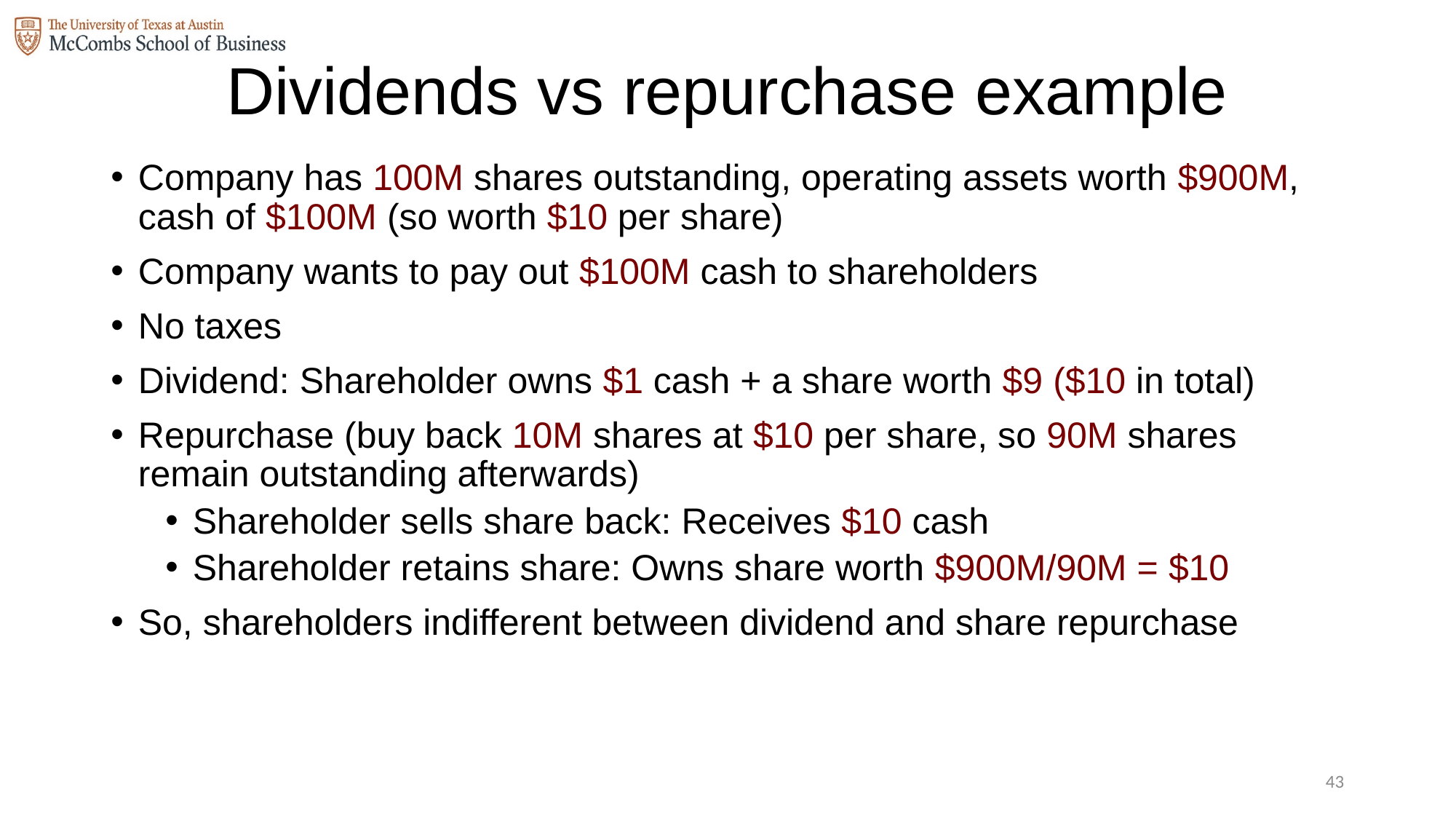

# Dividends vs repurchase example
Company has 100M shares outstanding, operating assets worth $900M, cash of $100M (so worth $10 per share)
Company wants to pay out $100M cash to shareholders
No taxes
Dividend: Shareholder owns $1 cash + a share worth $9 ($10 in total)
Repurchase (buy back 10M shares at $10 per share, so 90M shares remain outstanding afterwards)
Shareholder sells share back: Receives $10 cash
Shareholder retains share: Owns share worth $900M/90M = $10
So, shareholders indifferent between dividend and share repurchase
43